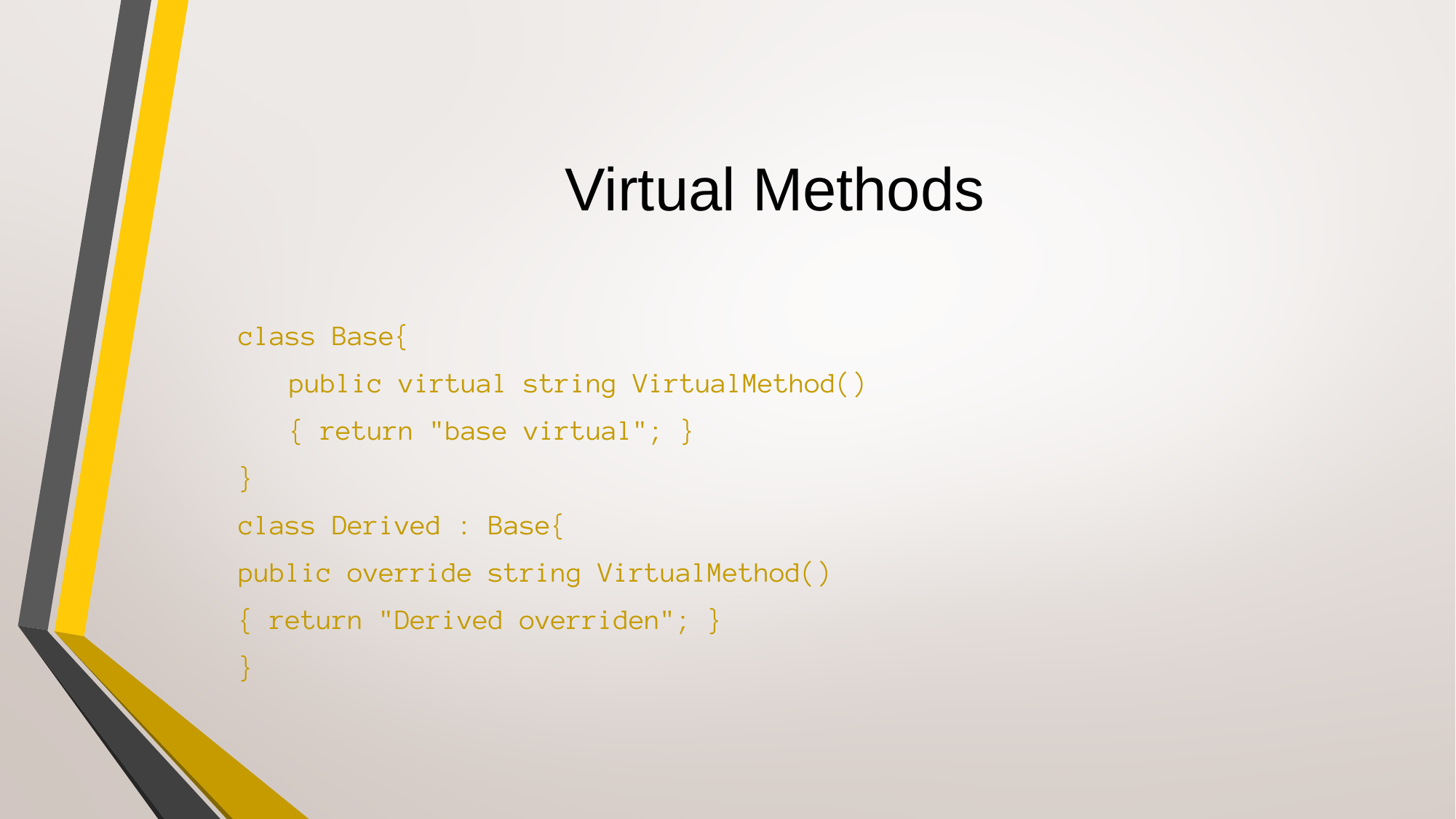

# Virtual Methods

class Base{
public virtual string VirtualMethod()
	{ return "base virtual"; }
}
class Derived : Base{
	public override string VirtualMethod()
	{ return "Derived overriden"; }
}